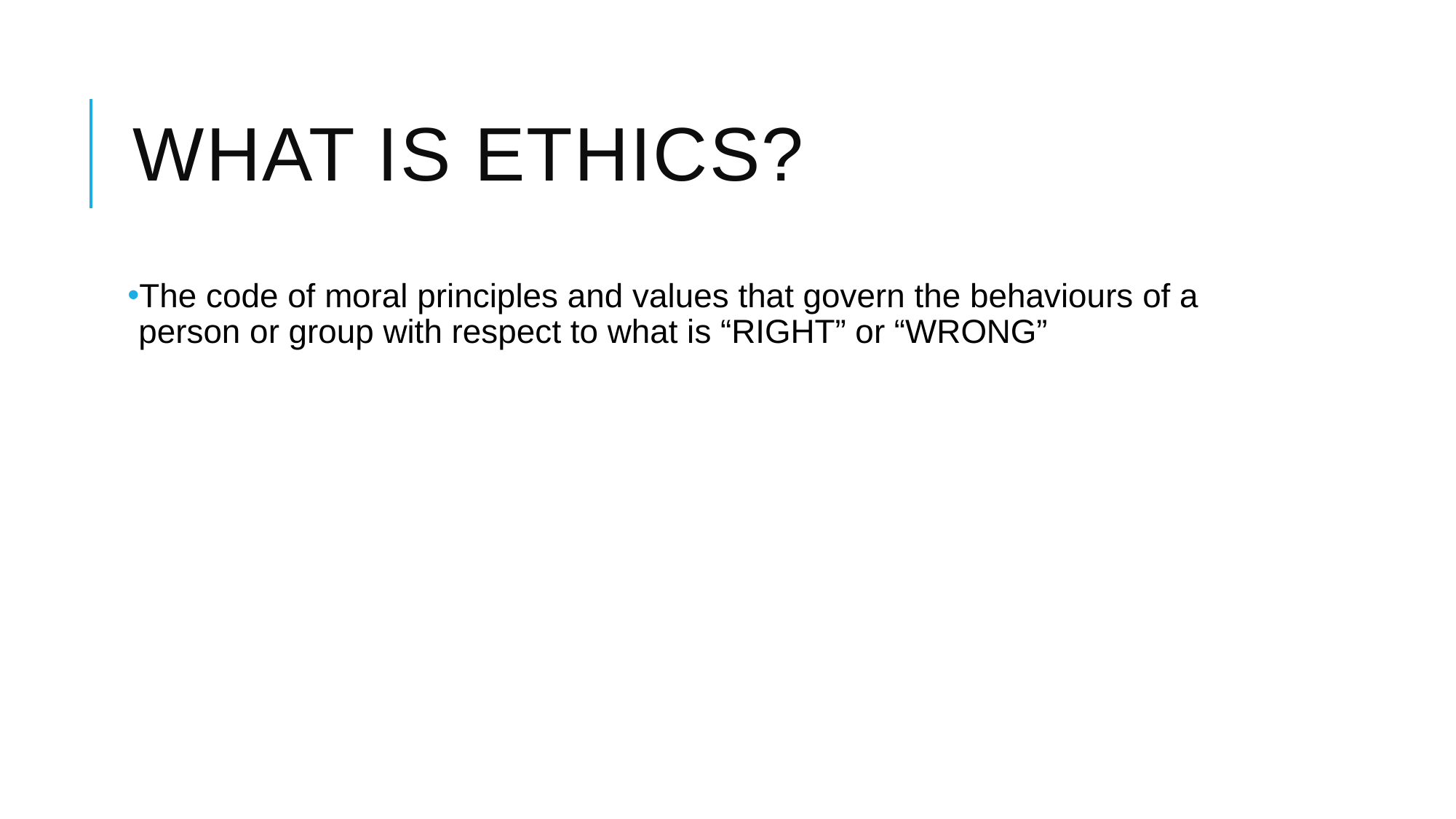

# What is ethics?
The code of moral principles and values that govern the behaviours of a person or group with respect to what is “RIGHT” or “WRONG”